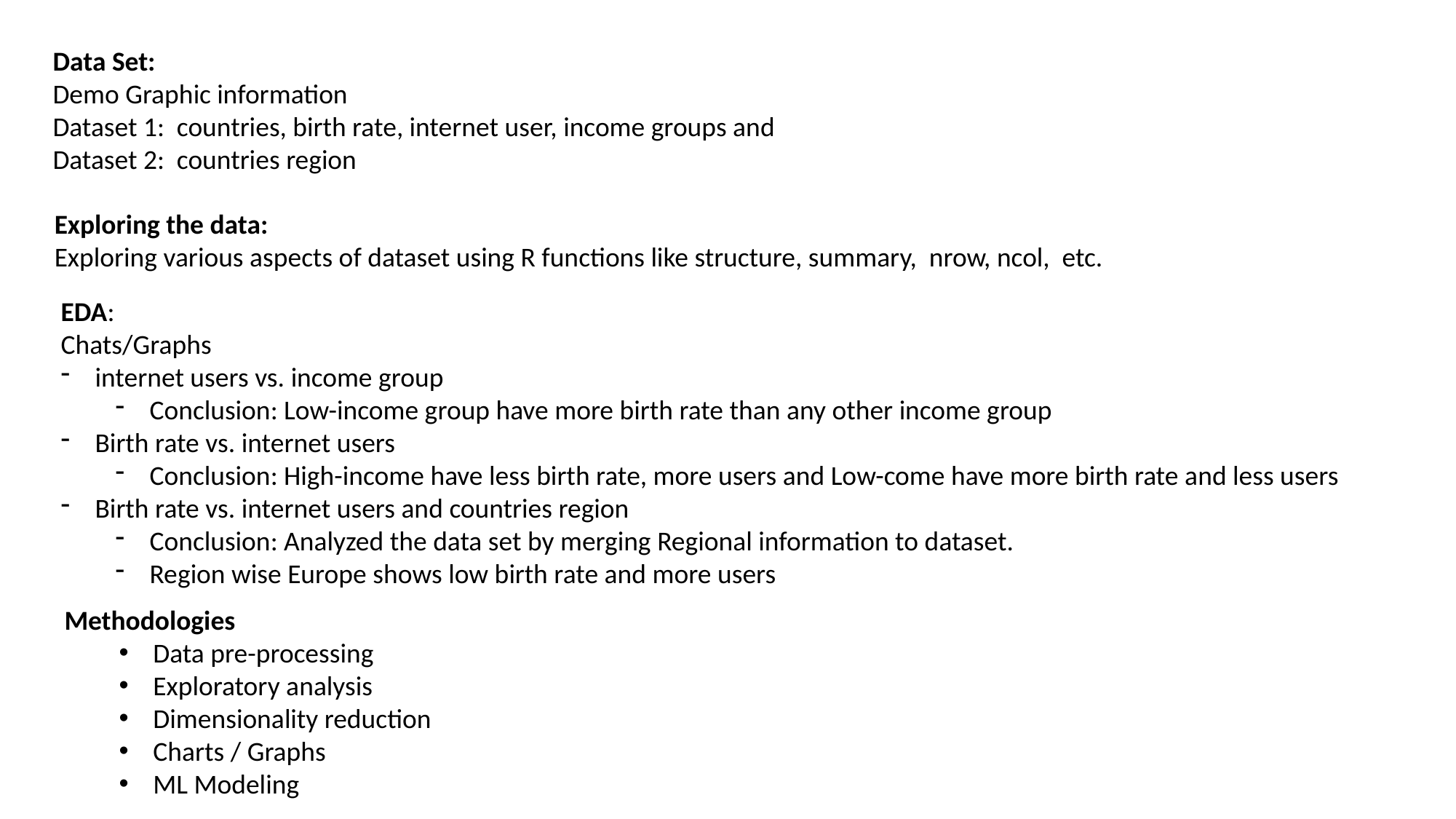

Data Set:
Demo Graphic information
Dataset 1:  countries, birth rate, internet user, income groups and
Dataset 2:  countries region
Exploring the data:
Exploring various aspects of dataset using R functions like structure, summary,  nrow, ncol,  etc.
EDA:
Chats/Graphs
internet users vs. income group
Conclusion: Low-income group have more birth rate than any other income group
Birth rate vs. internet users
Conclusion: High-income have less birth rate, more users and Low-come have more birth rate and less users
Birth rate vs. internet users and countries region
Conclusion: Analyzed the data set by merging Regional information to dataset.
Region wise Europe shows low birth rate and more users
Methodologies
Data pre-processing
Exploratory analysis
Dimensionality reduction
Charts / Graphs
ML Modeling